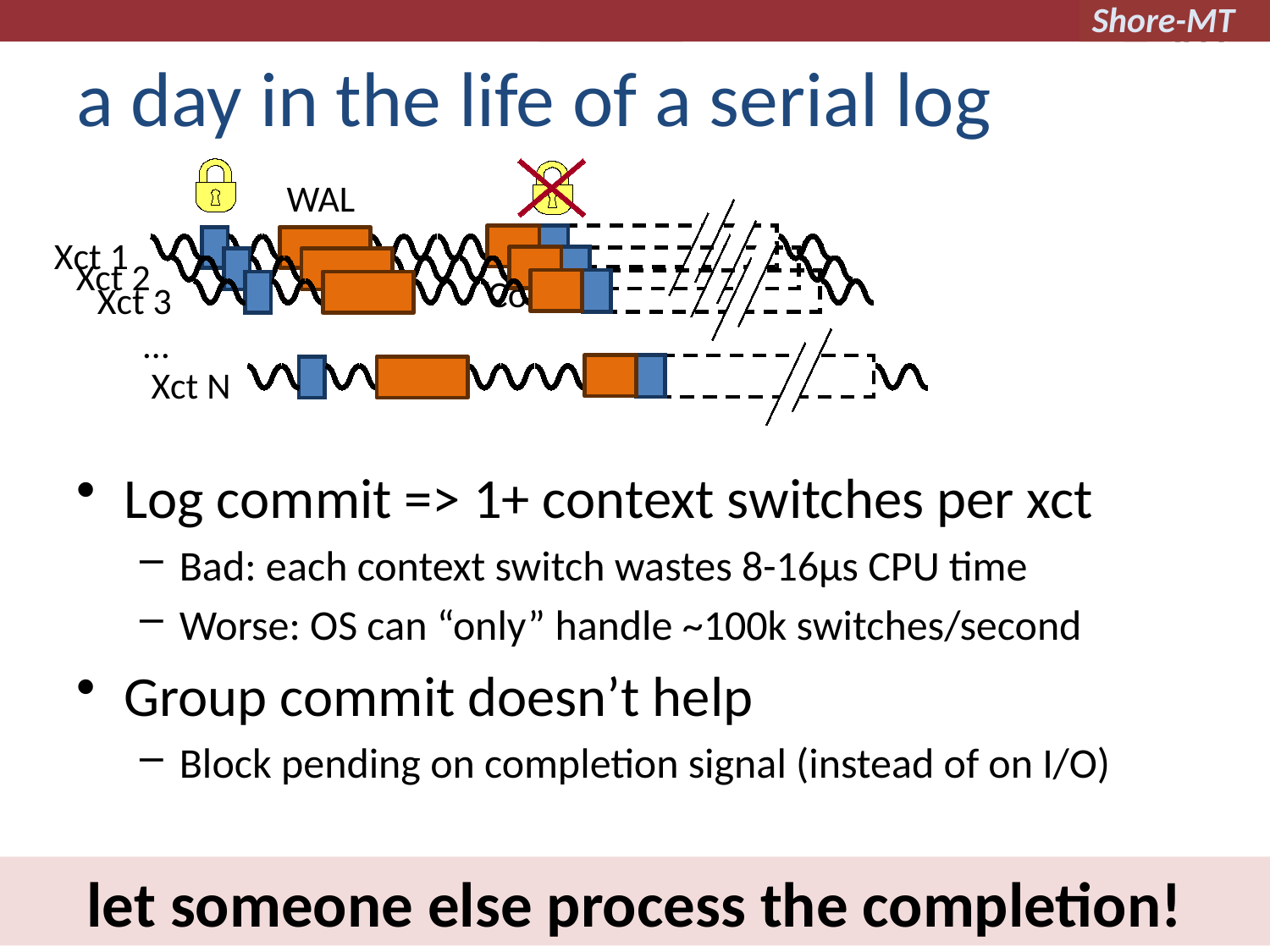

# a day in the life of a serial log

WAL

Xct 1

Commit

Xct 2

Xct 3

…

Xct N

Log commit => 1+ context switches per xct
Bad: each context switch wastes 8-16µs CPU time
Worse: OS can “only” handle ~100k switches/second
Group commit doesn’t help
Block pending on completion signal (instead of on I/O)
let someone else process the completion!